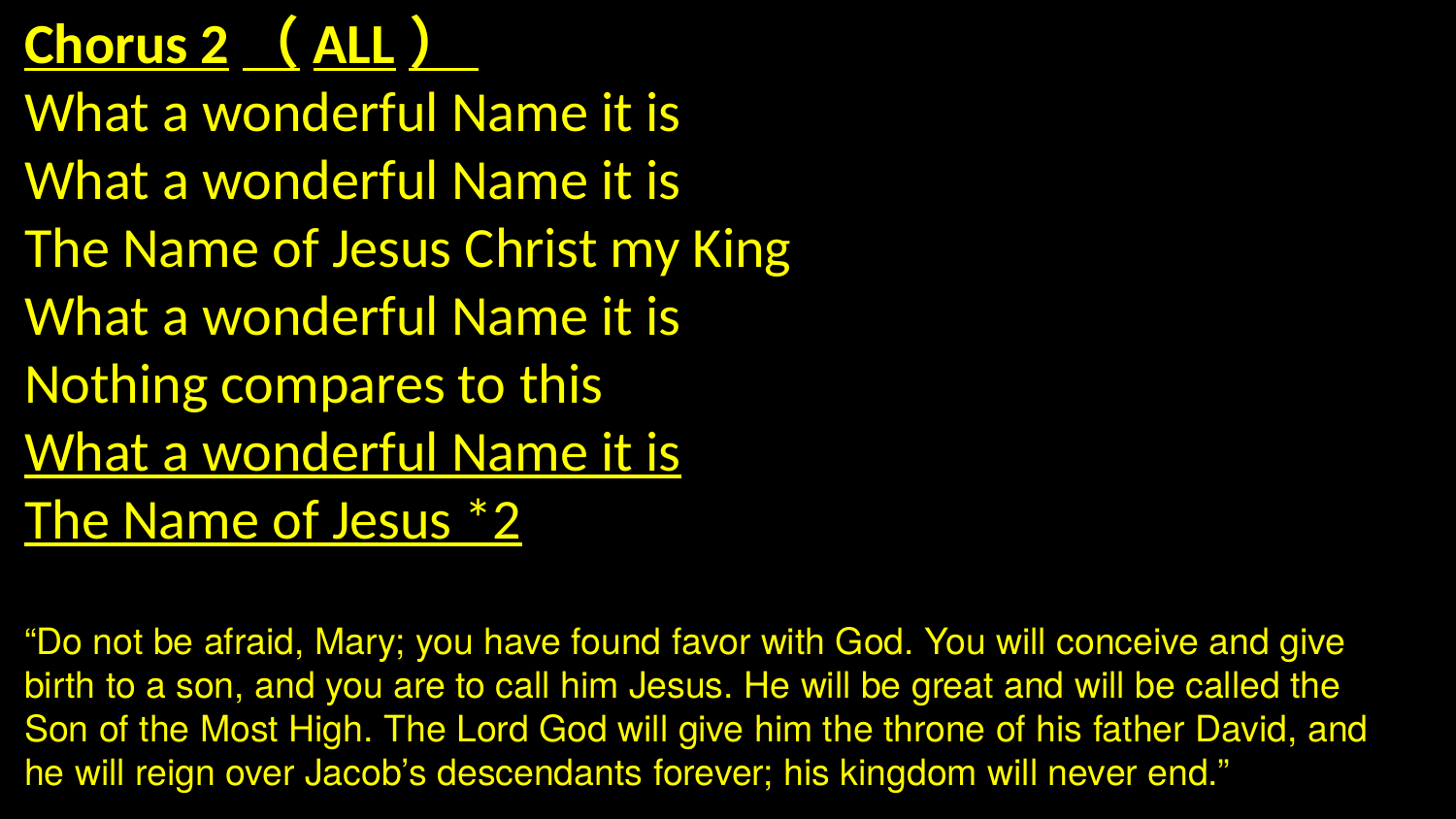

Chorus 2（ALL）
What a wonderful Name it is
What a wonderful Name it is
The Name of Jesus Christ my King
What a wonderful Name it is
Nothing compares to this
What a wonderful Name it is
The Name of Jesus *2

“Do not be afraid, Mary; you have found favor with God. You will conceive and give birth to a son, and you are to call him Jesus. He will be great and will be called the Son of the Most High. The Lord God will give him the throne of his father David, and he will reign over Jacob’s descendants forever; his kingdom will never end.”